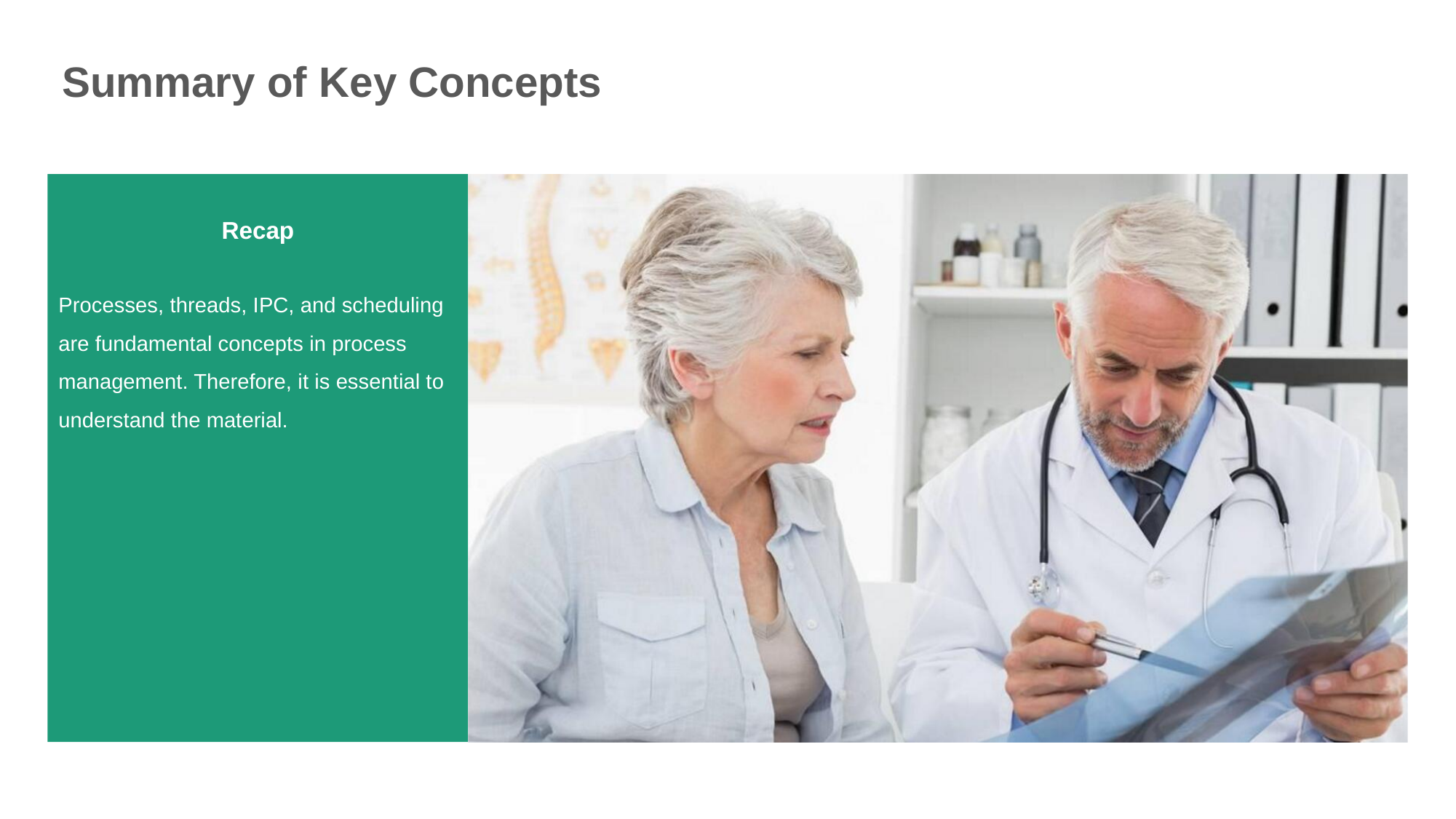

Summary of Key Concepts

Recap
Processes, threads, IPC, and scheduling are fundamental concepts in process management. Therefore, it is essential to understand the material.